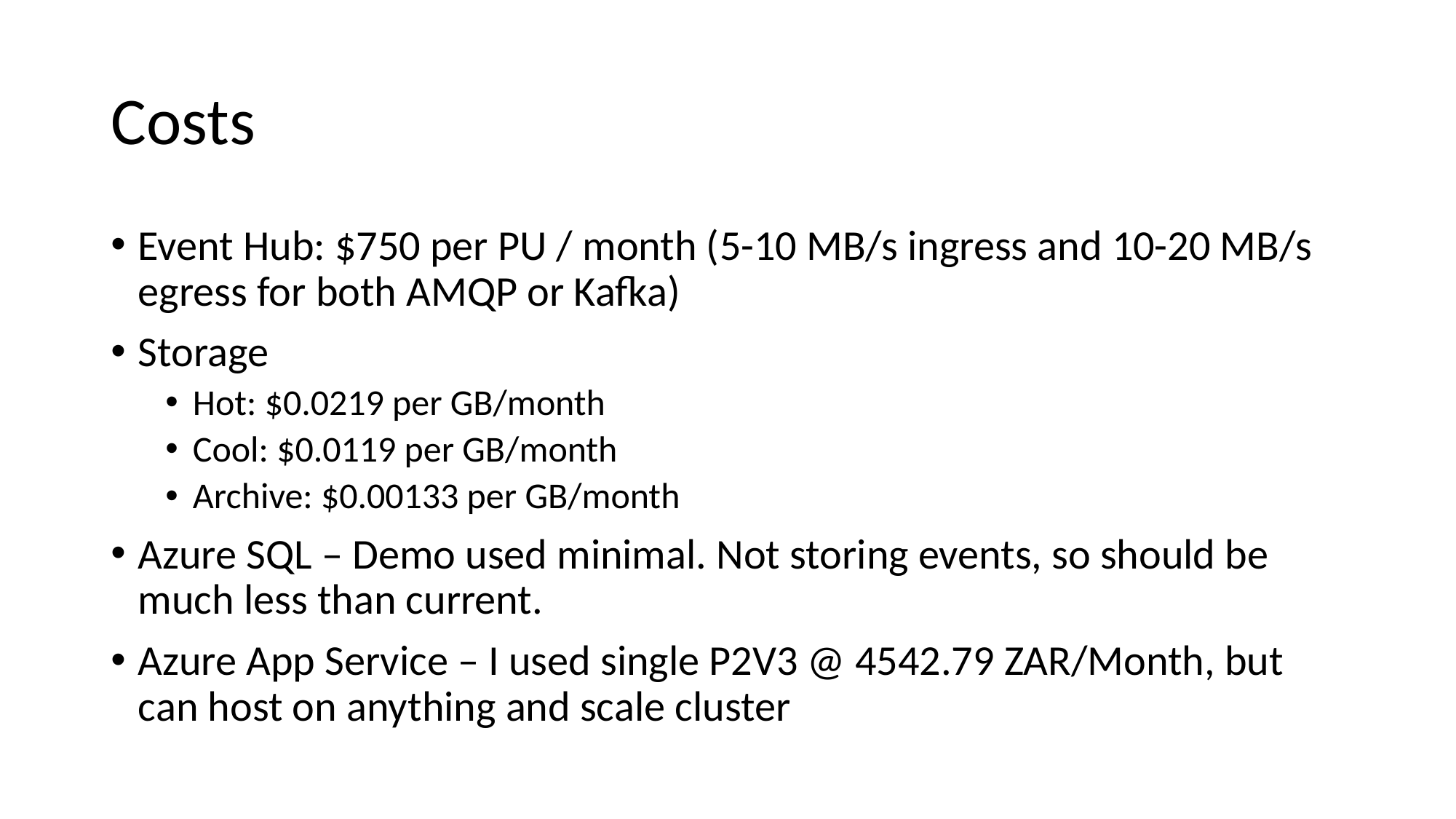

# Costs
Event Hub: $750 per PU / month (5-10 MB/s ingress and 10-20 MB/s egress for both AMQP or Kafka)
Storage
Hot: $0.0219 per GB/month
Cool: $0.0119 per GB/month
Archive: $0.00133 per GB/month
Azure SQL – Demo used minimal. Not storing events, so should be much less than current.
Azure App Service – I used single P2V3 @ 4542.79 ZAR/Month, but can host on anything and scale cluster